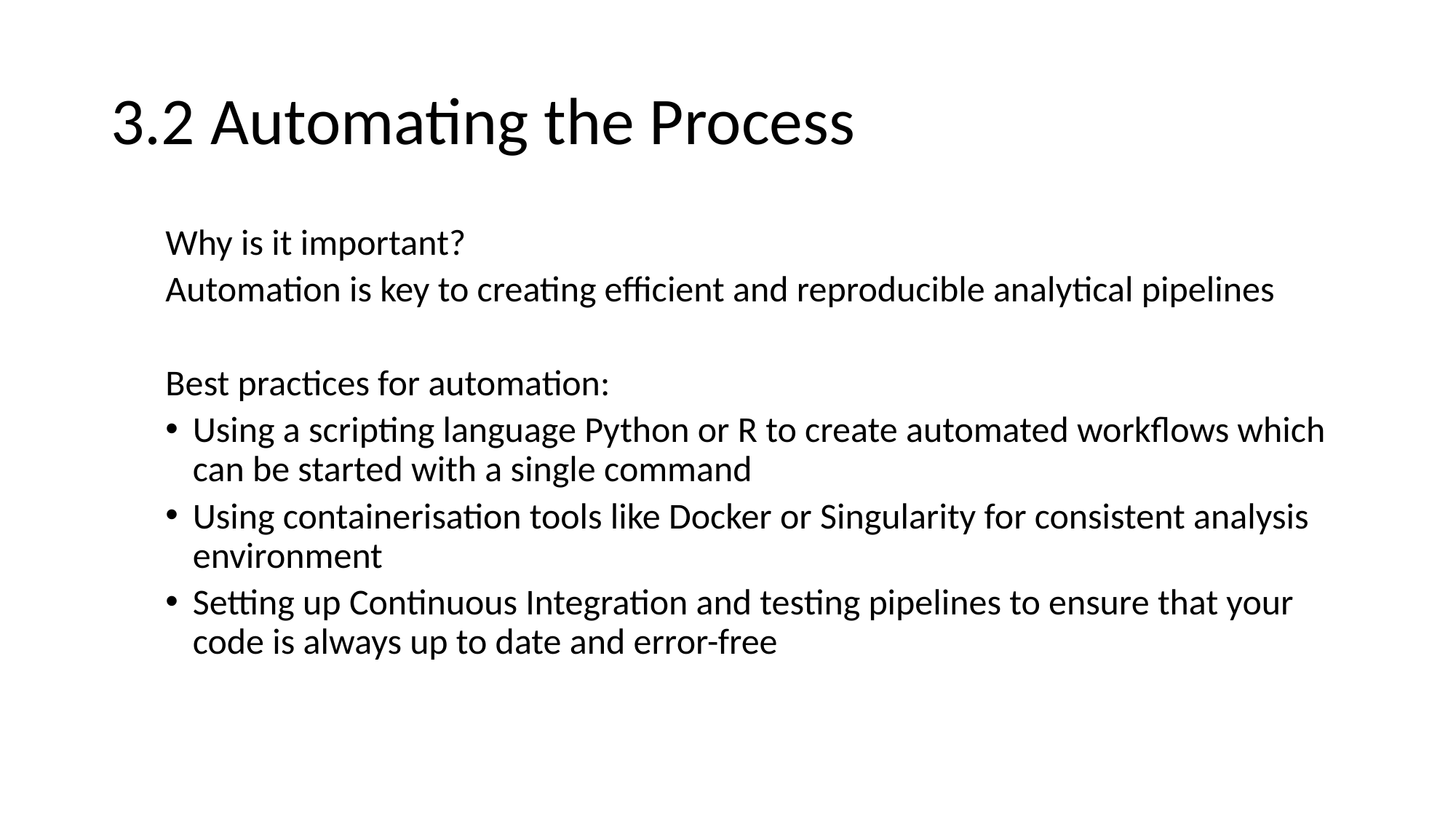

# 3.2 Automating the Process
Why is it important?
Automation is key to creating efficient and reproducible analytical pipelines

Best practices for automation:
Using a scripting language Python or R to create automated workflows which can be started with a single command
Using containerisation tools like Docker or Singularity for consistent analysis environment
Setting up Continuous Integration and testing pipelines to ensure that your code is always up to date and error-free